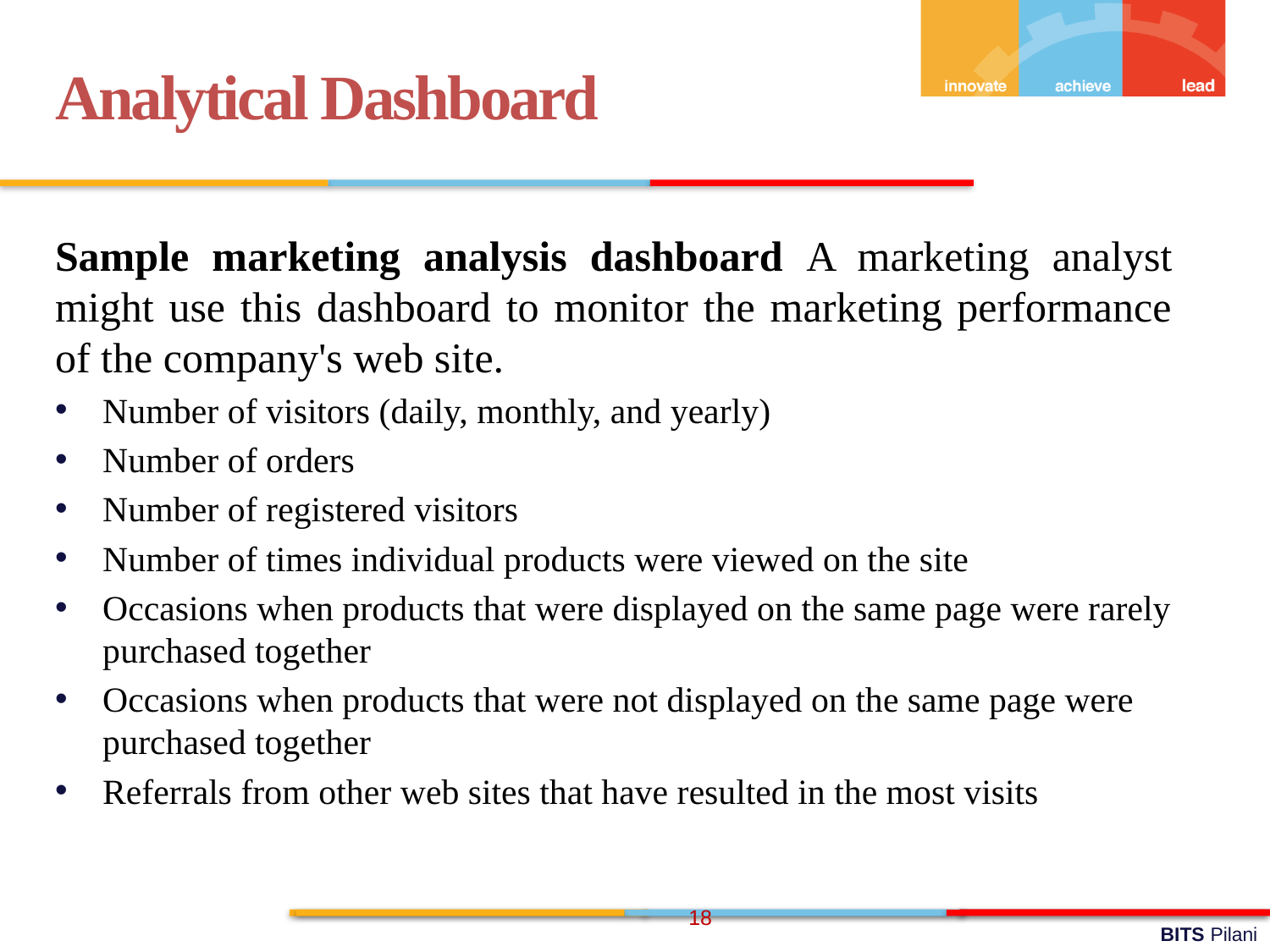

Analytical Dashboard
Sample marketing analysis dashboard A marketing analyst might use this dashboard to monitor the marketing performance of the company's web site.
Number of visitors (daily, monthly, and yearly)
Number of orders
Number of registered visitors
Number of times individual products were viewed on the site
Occasions when products that were displayed on the same page were rarely purchased together
Occasions when products that were not displayed on the same page were purchased together
Referrals from other web sites that have resulted in the most visits
18